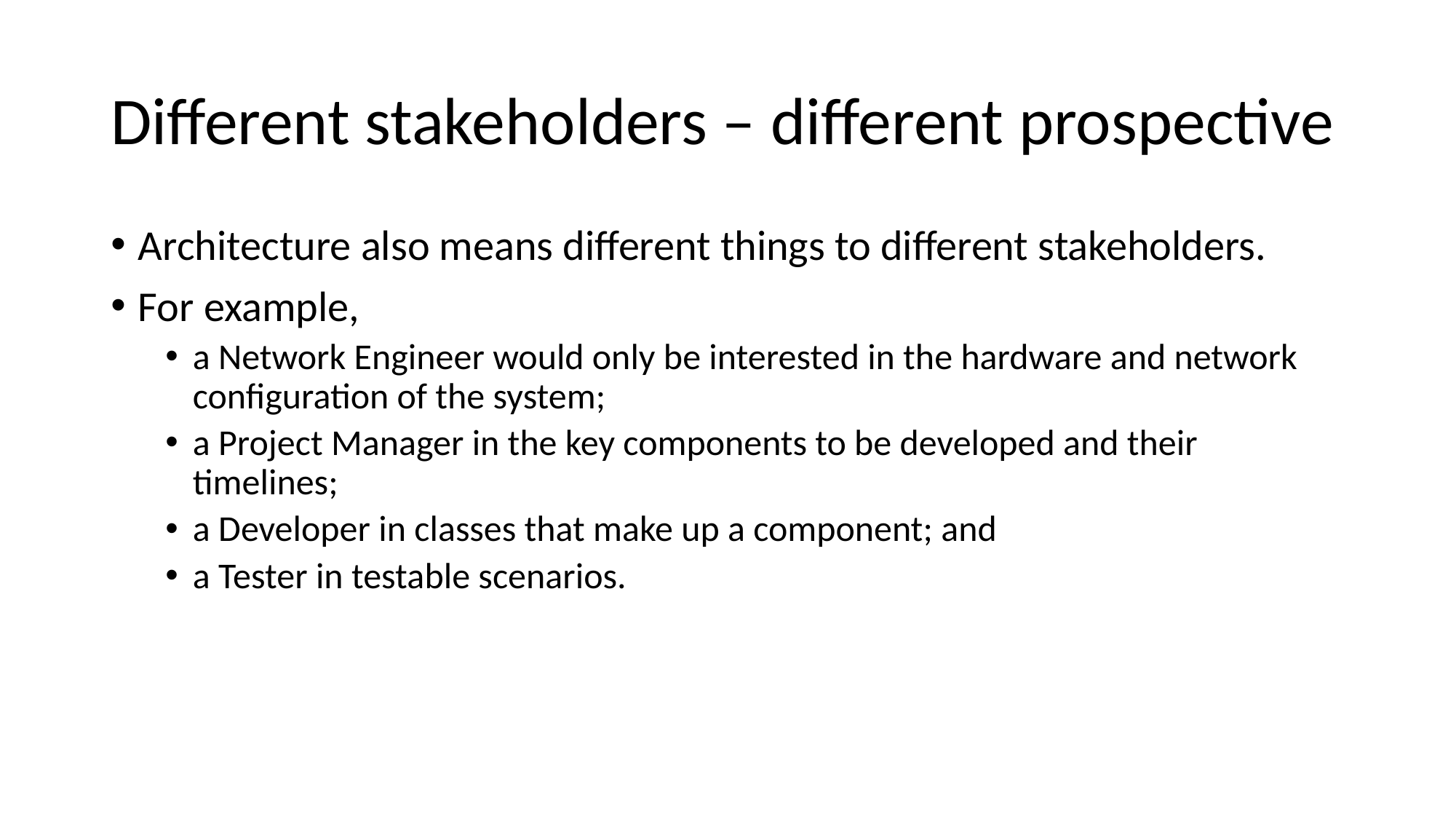

# Different stakeholders – different prospective
Architecture also means different things to different stakeholders.
For example,
a Network Engineer would only be interested in the hardware and network configuration of the system;
a Project Manager in the key components to be developed and their timelines;
a Developer in classes that make up a component; and
a Tester in testable scenarios.